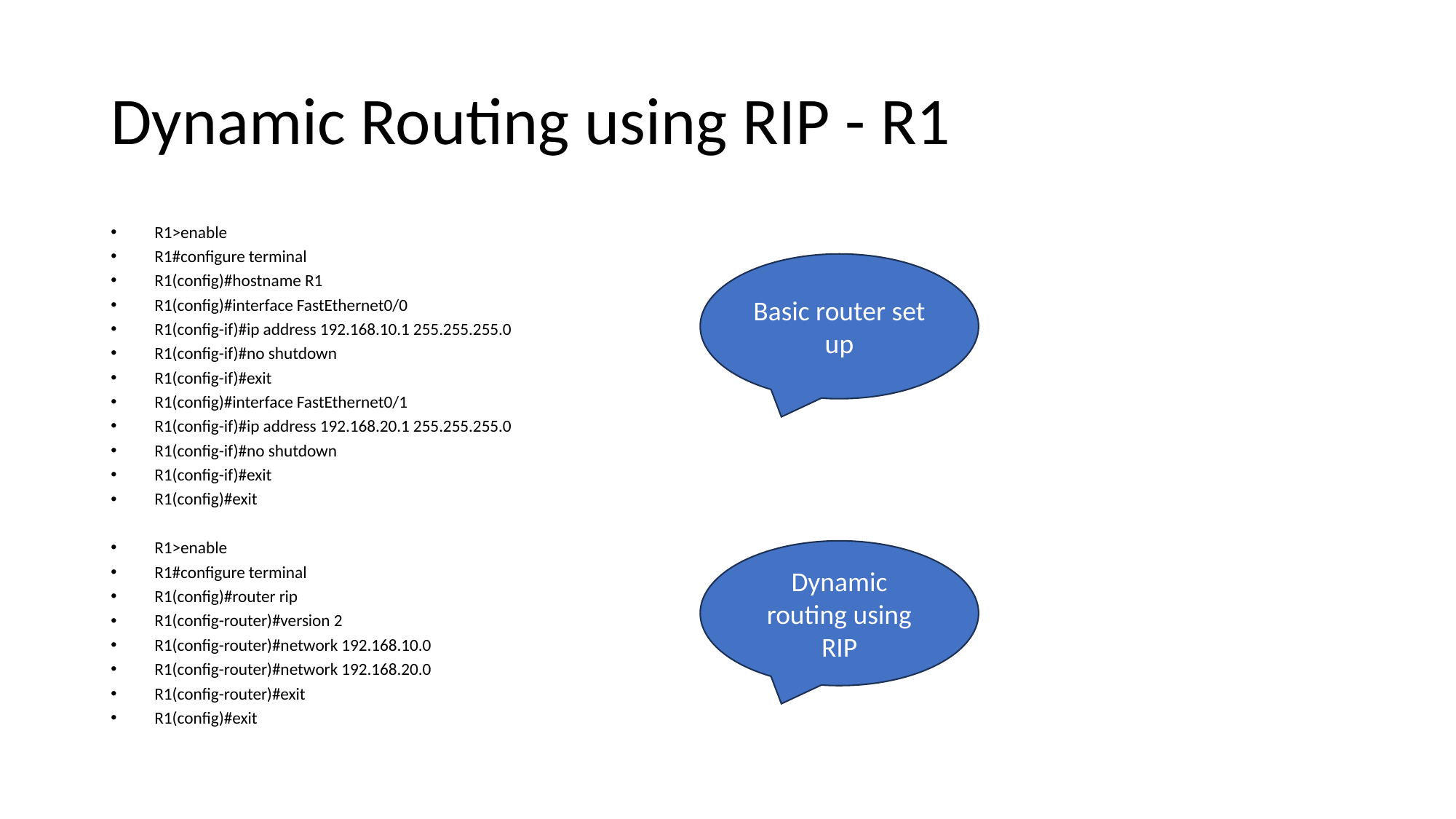

# Dynamic Routing using RIP - R1
R1>enable
R1#configure terminal
R1(config)#hostname R1
R1(config)#interface FastEthernet0/0
R1(config-if)#ip address 192.168.10.1 255.255.255.0
R1(config-if)#no shutdown
R1(config-if)#exit
R1(config)#interface FastEthernet0/1
R1(config-if)#ip address 192.168.20.1 255.255.255.0
R1(config-if)#no shutdown
R1(config-if)#exit
R1(config)#exit

R1>enable
R1#configure terminal
R1(config)#router rip
R1(config-router)#version 2
R1(config-router)#network 192.168.10.0
R1(config-router)#network 192.168.20.0
R1(config-router)#exit
R1(config)#exit

Basic router set up
Dynamic routing using RIP